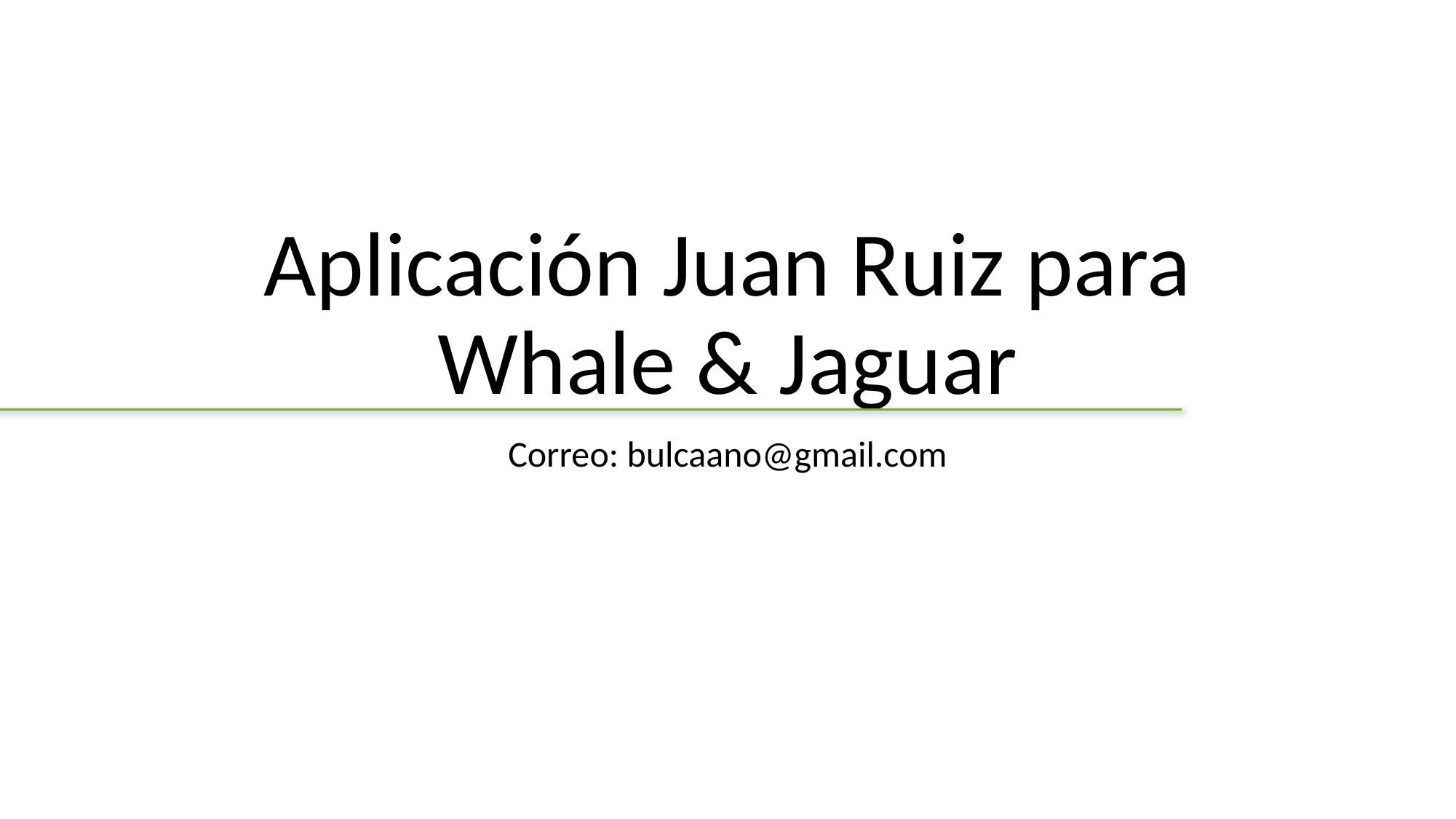

# Aplicación Juan Ruiz para Whale & Jaguar
Correo: bulcaano@gmail.com